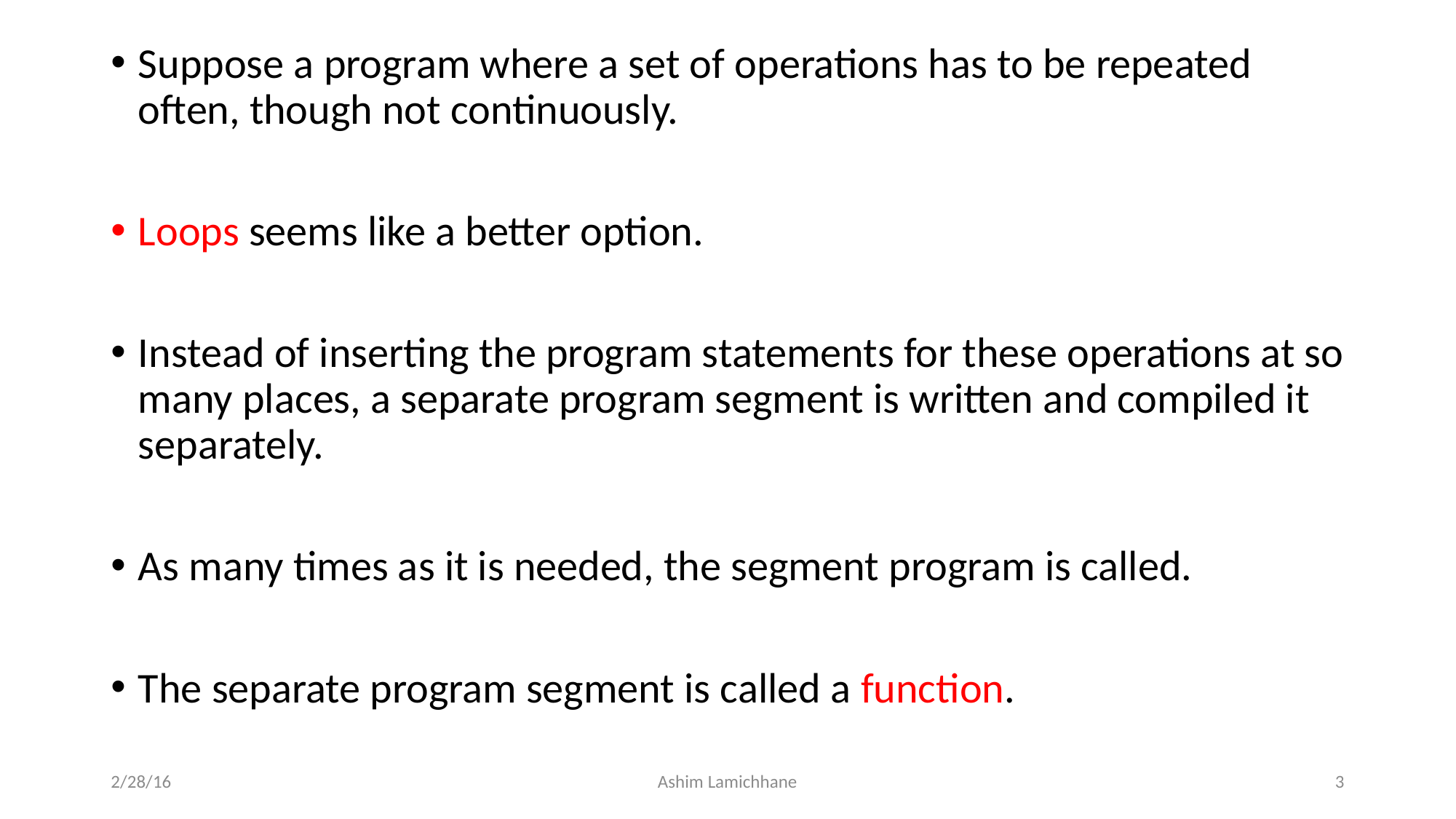

Suppose a program where a set of operations has to be repeated often, though not continuously.

Loops seems like a better option.

Instead of inserting the program statements for these operations at so many places, a separate program segment is written and compiled it separately.

As many times as it is needed, the segment program is called.

The separate program segment is called a function.

2/28/16
Ashim Lamichhane
3